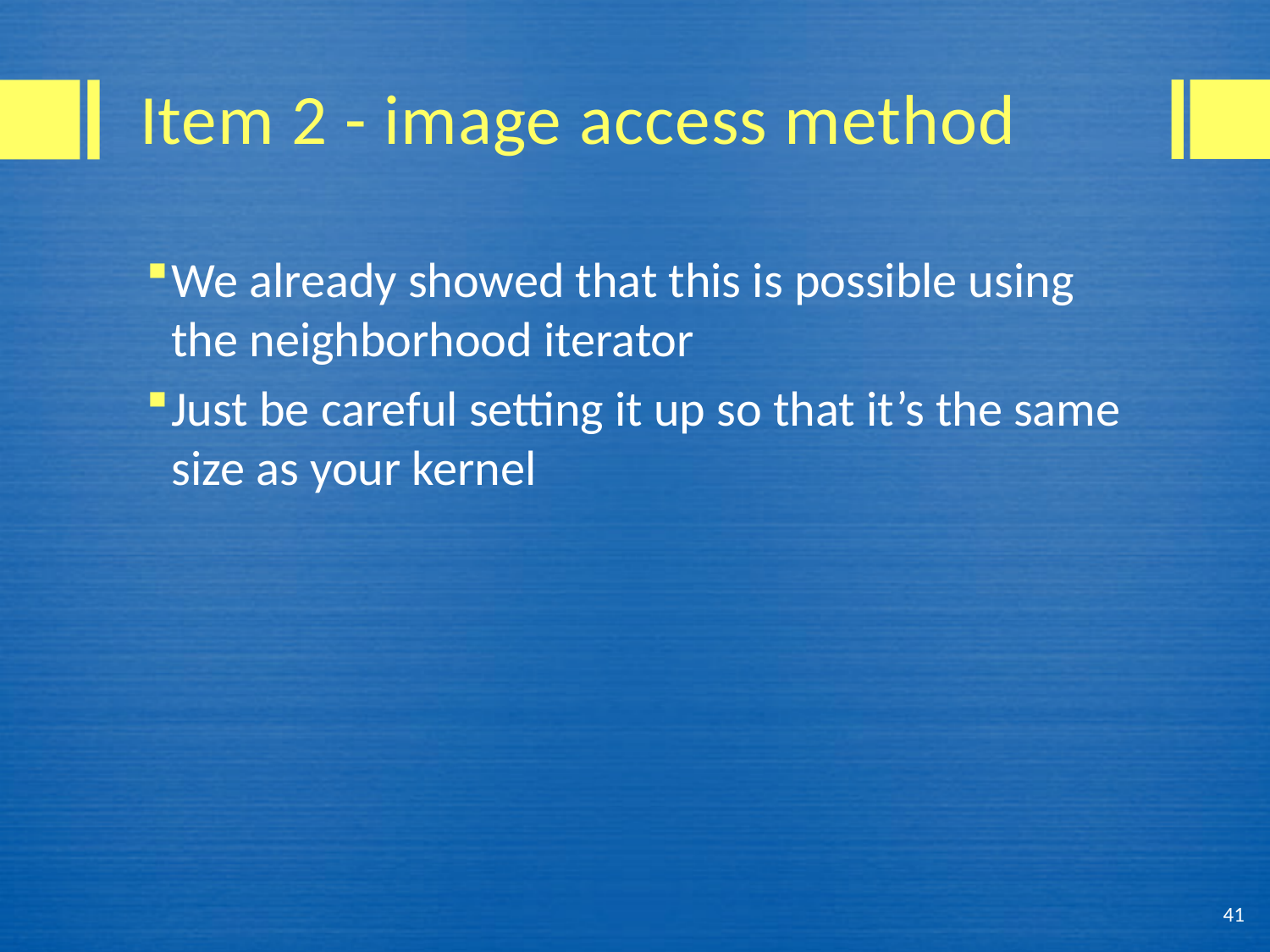

# Item 2 - image access method
We already showed that this is possible using the neighborhood iterator
Just be careful setting it up so that it’s the same size as your kernel
41